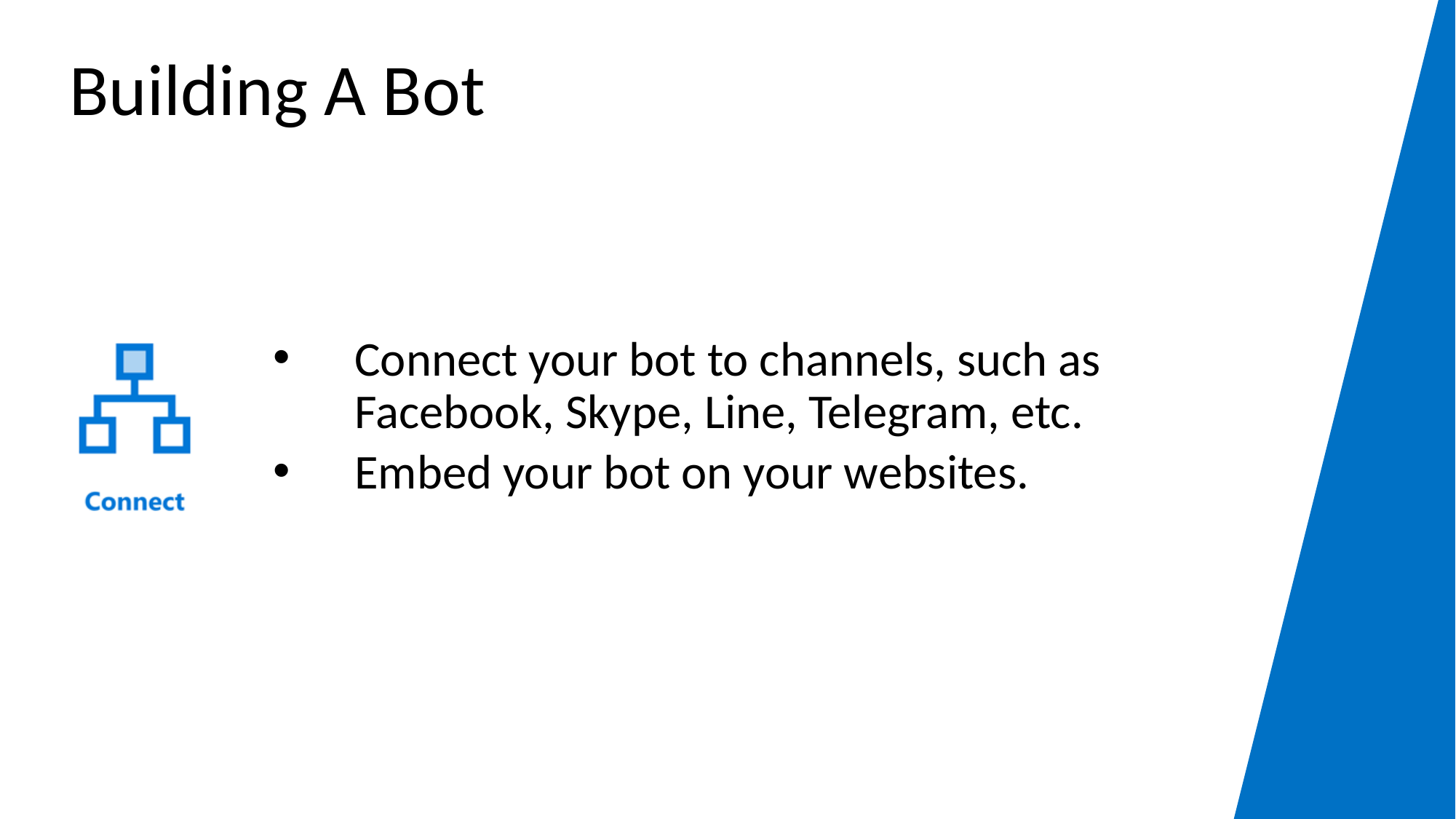

# Building A Bot
Connect your bot to channels, such as  Facebook, Skype, Line, Telegram, etc.
Embed your bot on your websites.